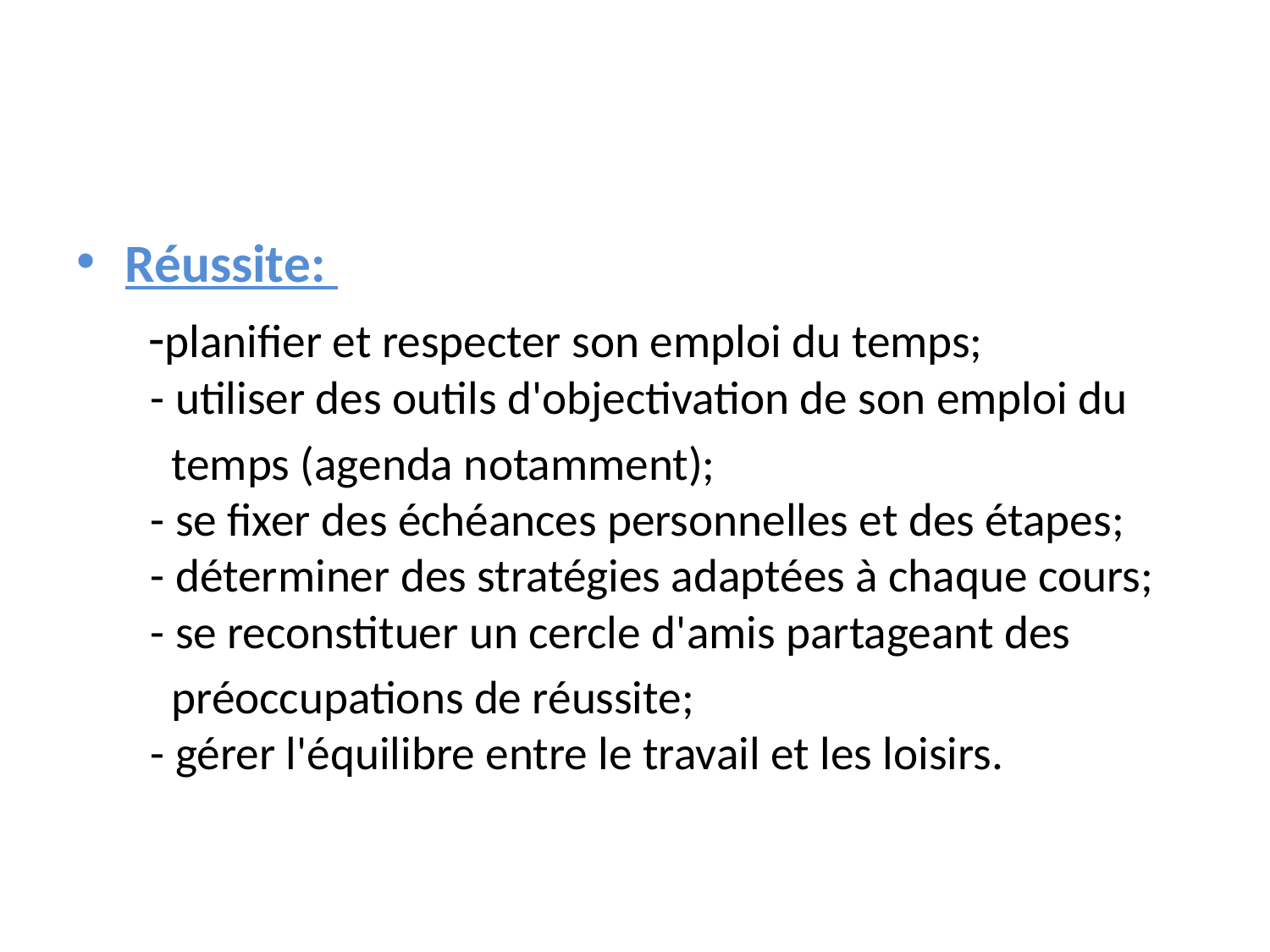

#
Réussite:
      -planifier et respecter son emploi du temps;
       - utiliser des outils d'objectivation de son emploi du
         temps (agenda notamment);
       - se fixer des échéances personnelles et des étapes;
       - déterminer des stratégies adaptées à chaque cours;
       - se reconstituer un cercle d'amis partageant des
         préoccupations de réussite;
       - gérer l'équilibre entre le travail et les loisirs.